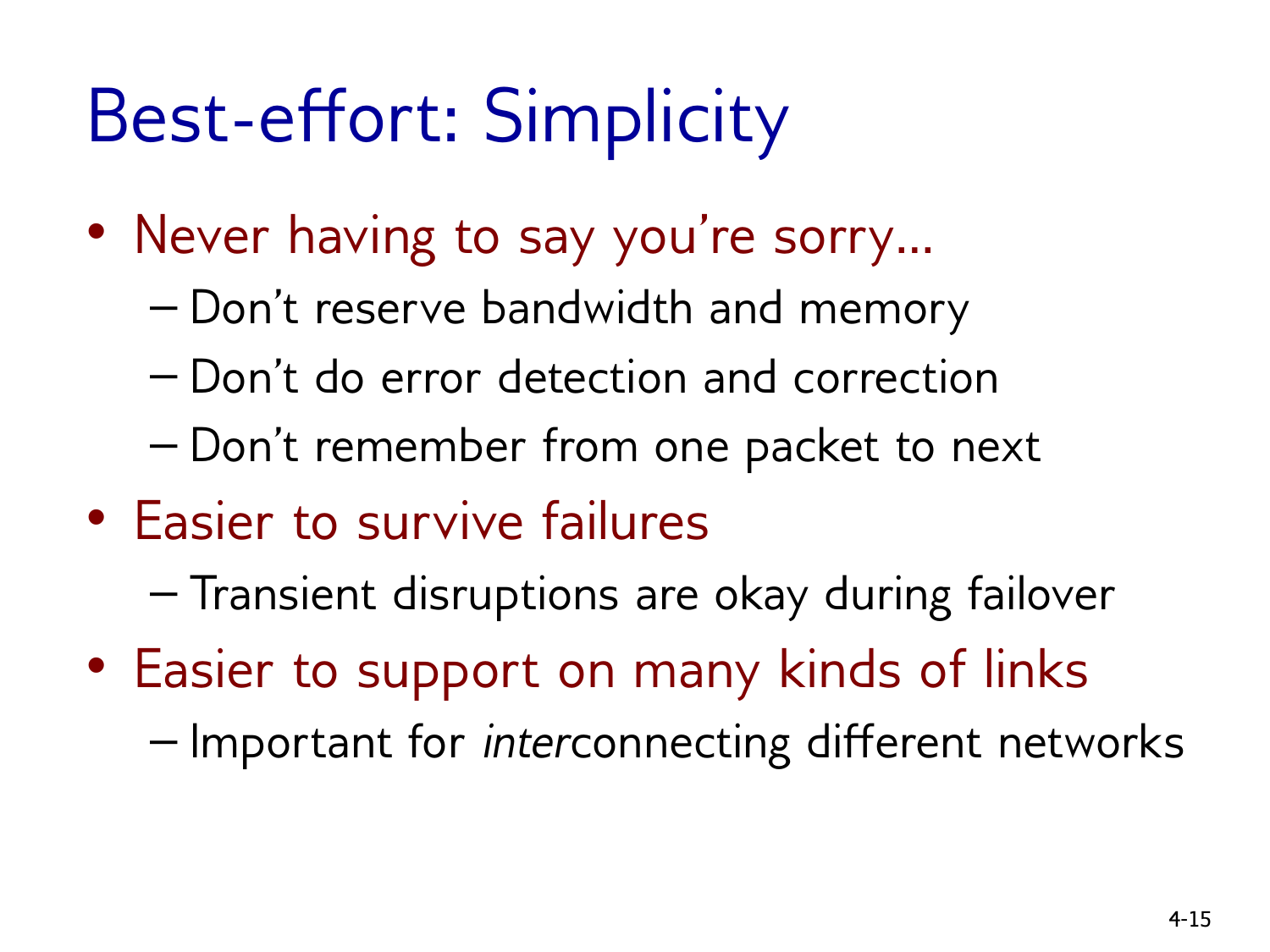

# Best-effort: Simplicity
Never having to say you’re sorry…
Don’t reserve bandwidth and memory
Don’t do error detection and correction
Don’t remember from one packet to next
Easier to survive failures
Transient disruptions are okay during failover
Easier to support on many kinds of links
Important for interconnecting different networks
4-15